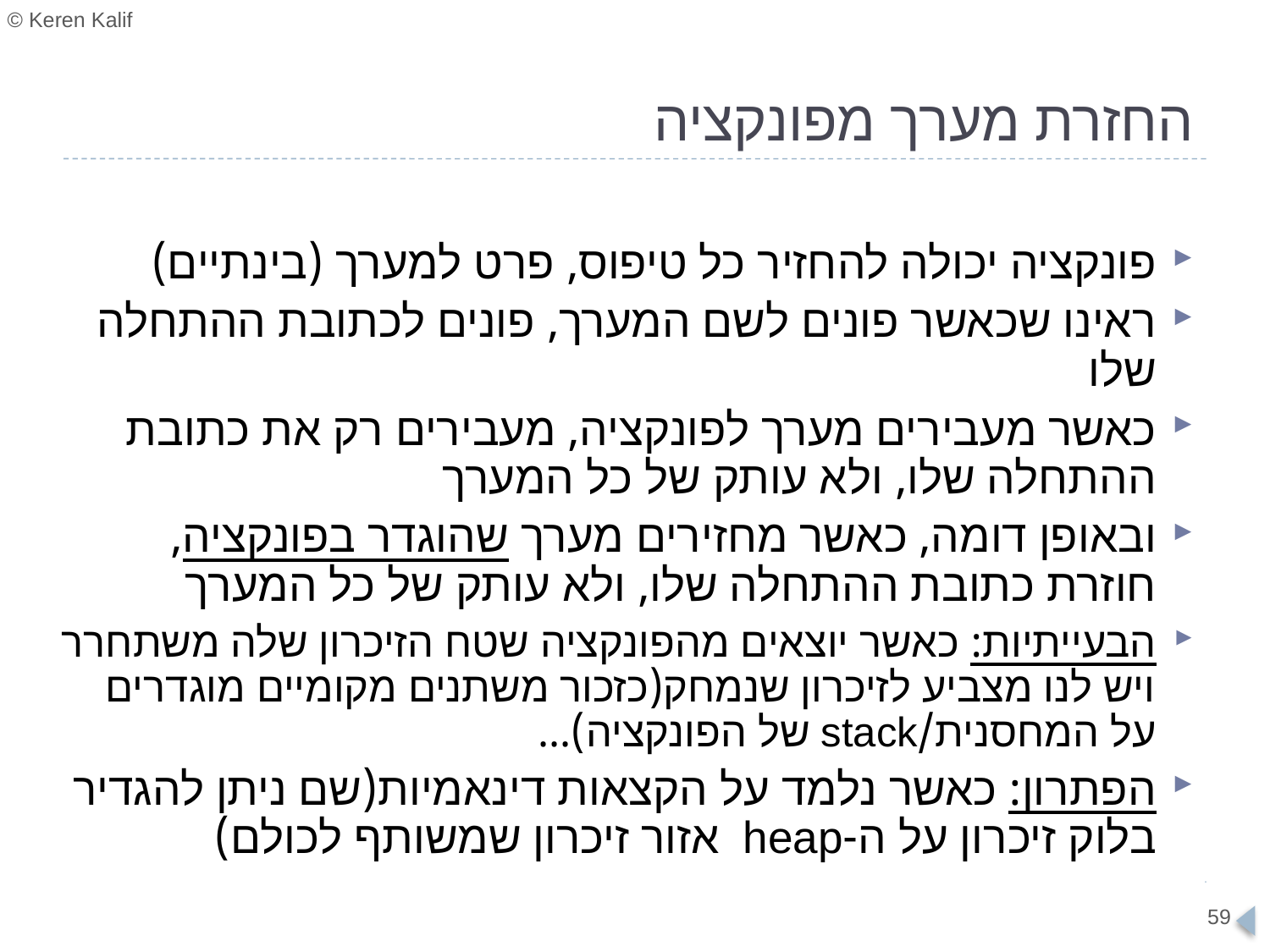

# החזרת מערך מפונקציה

פונקציה יכולה להחזיר כל טיפוס, פרט למערך (בינתיים)
ראינו שכאשר פונים לשם המערך, פונים לכתובת ההתחלה שלו
כאשר מעבירים מערך לפונקציה, מעבירים רק את כתובת ההתחלה שלו, ולא עותק של כל המערך
ובאופן דומה, כאשר מחזירים מערך שהוגדר בפונקציה, חוזרת כתובת ההתחלה שלו, ולא עותק של כל המערך
הבעייתיות: כאשר יוצאים מהפונקציה שטח הזיכרון שלה משתחרר ויש לנו מצביע לזיכרון שנמחק(כזכור משתנים מקומיים מוגדרים על המחסנית/stack של הפונקציה)...
הפתרון: כאשר נלמד על הקצאות דינאמיות(שם ניתן להגדיר בלוק זיכרון על ה-heap  אזור זיכרון שמשותף לכולם)